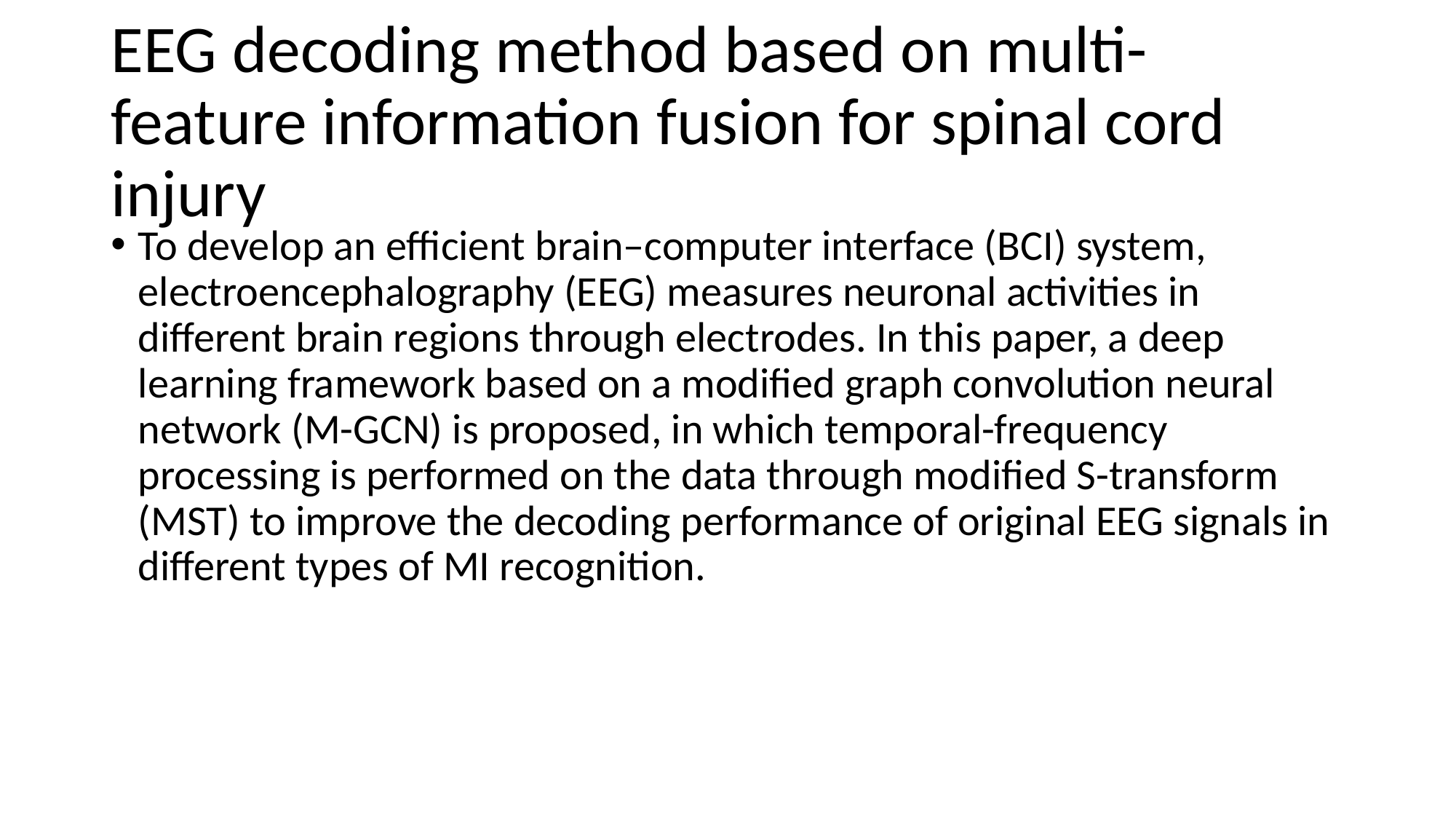

# EEG decoding method based on multi-feature information fusion for spinal cord injury
To develop an efficient brain–computer interface (BCI) system, electroencephalography (EEG) measures neuronal activities in different brain regions through electrodes. In this paper, a deep learning framework based on a modified graph convolution neural network (M-GCN) is proposed, in which temporal-frequency processing is performed on the data through modified S-transform (MST) to improve the decoding performance of original EEG signals in different types of MI recognition.